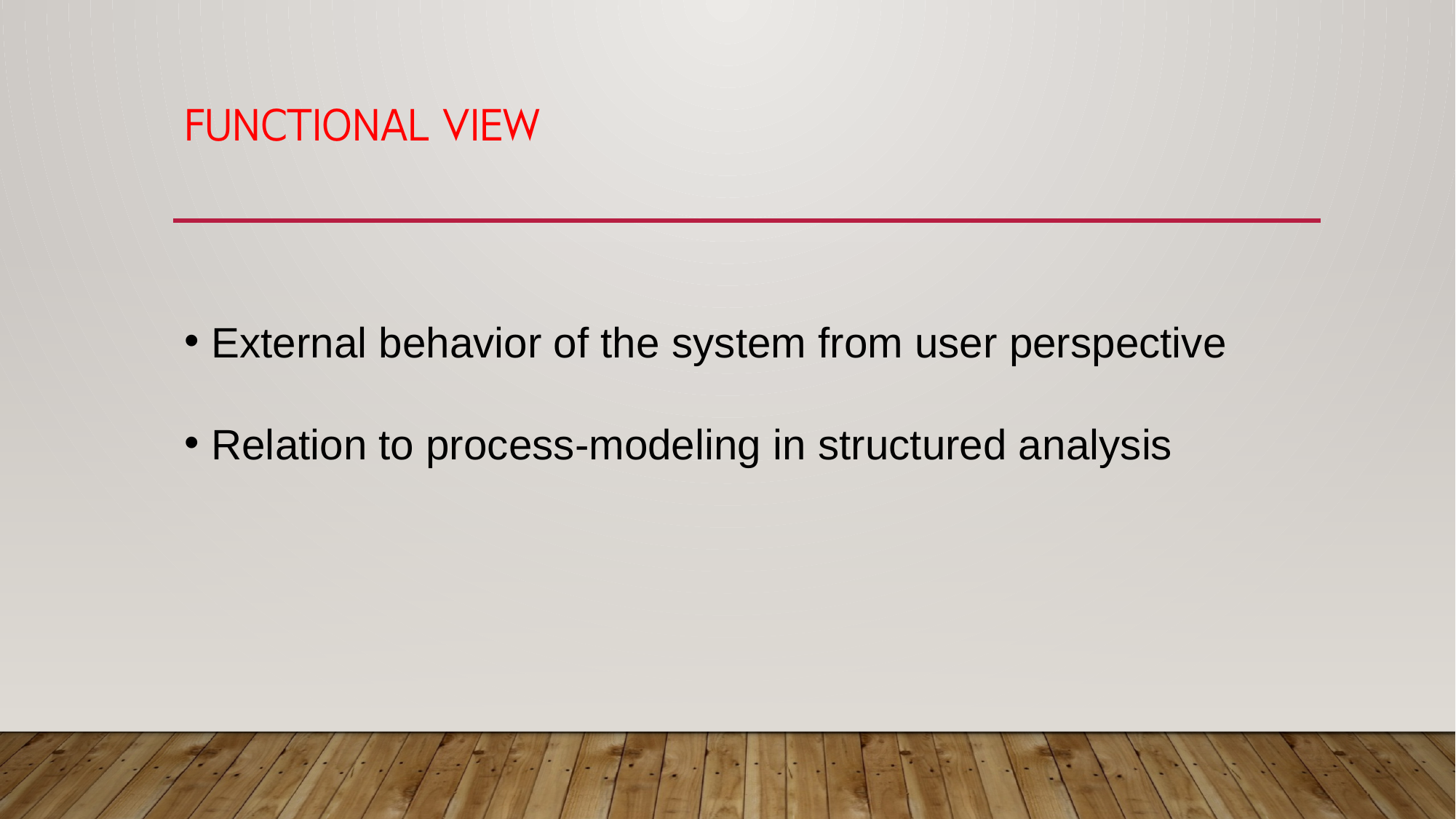

# Functional View
External behavior of the system from user perspective
Relation to process-modeling in structured analysis